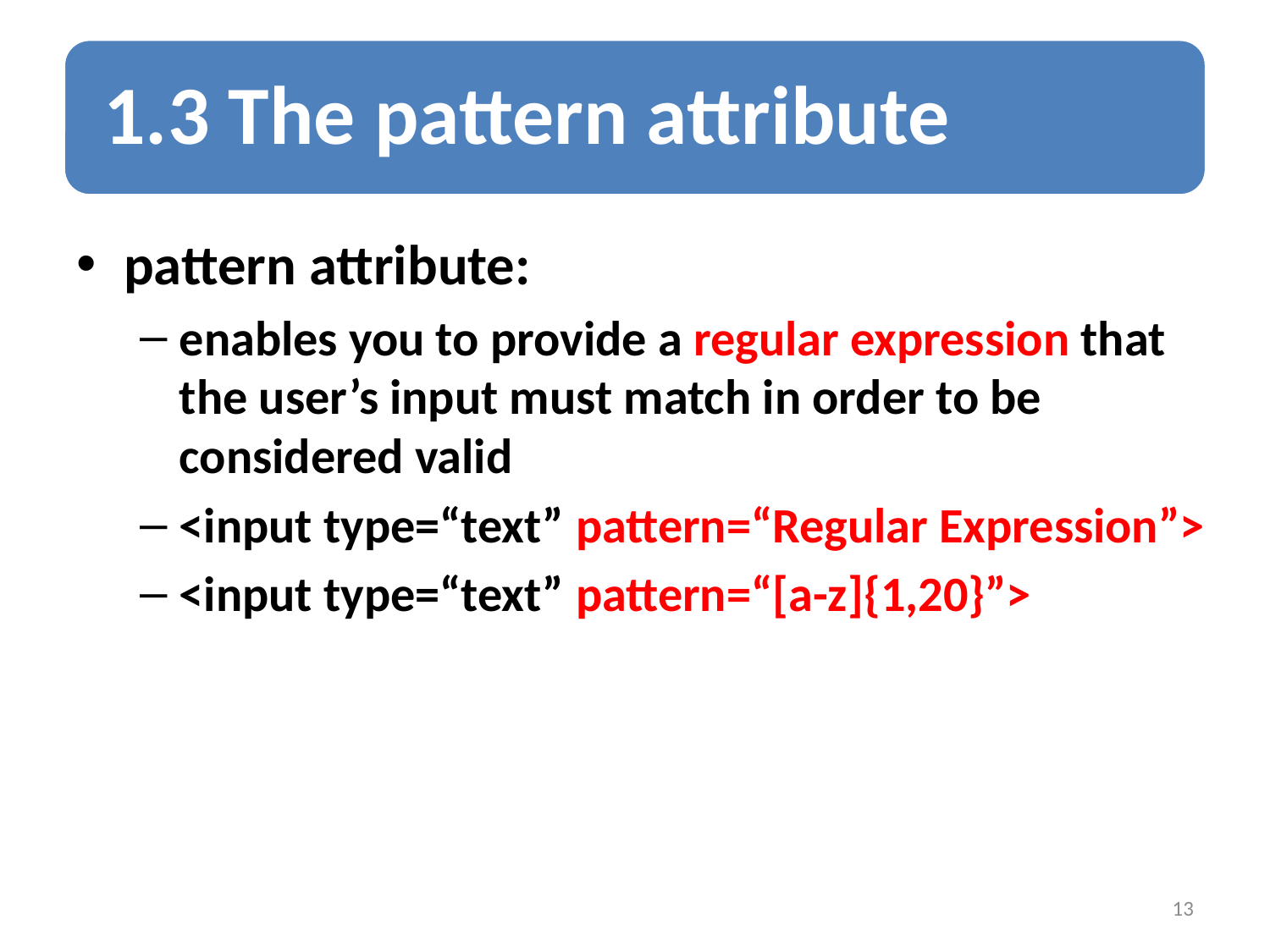

1.3 The pattern attribute
pattern attribute:
enables you to provide a regular expression that the user’s input must match in order to be considered valid
<input type=“text” pattern=“Regular Expression”>
<input type=“text” pattern=“[a-z]{1,20}”>

13